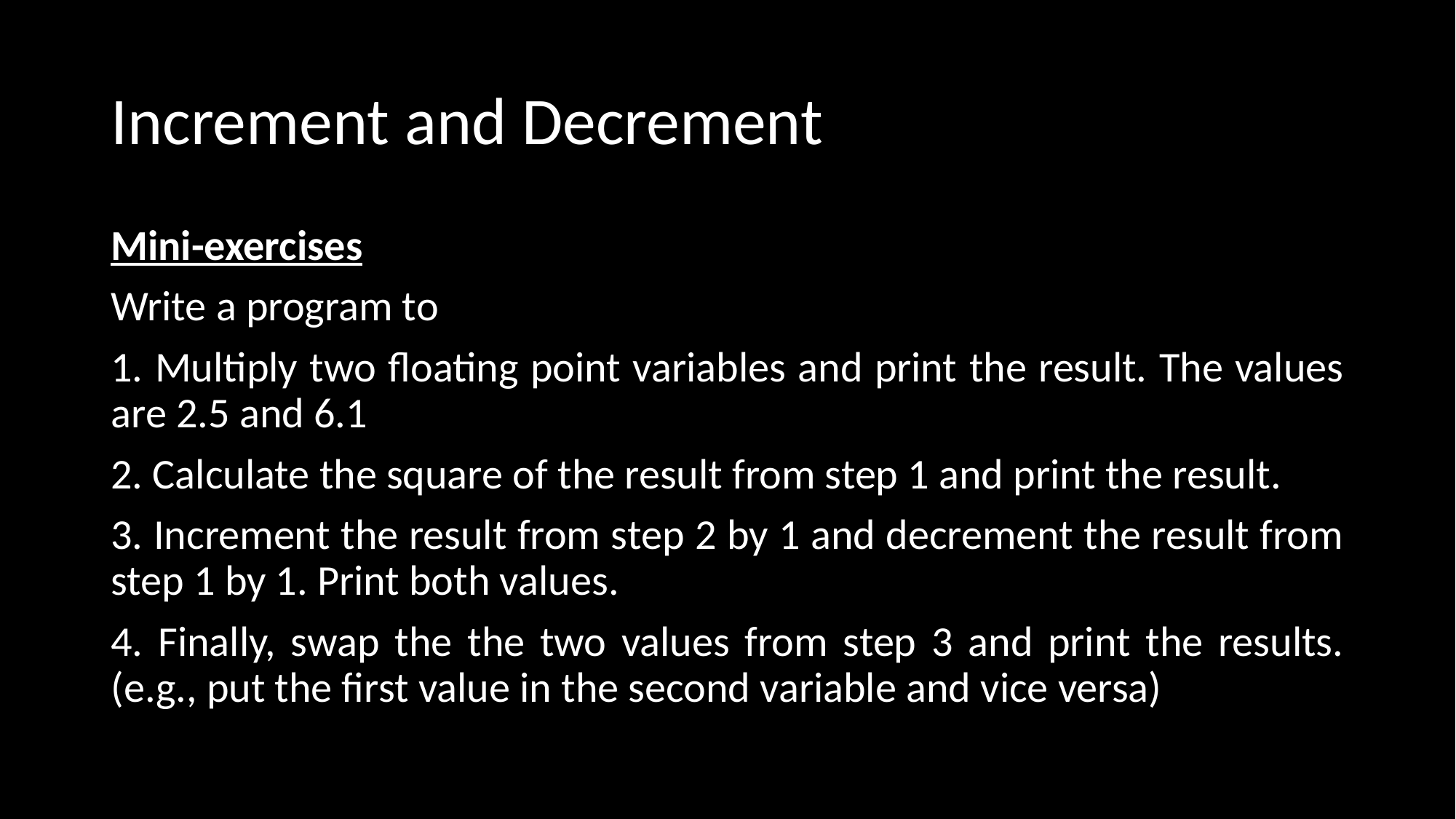

# Increment and Decrement
Mini-exercises
Write a program to
1. Multiply two floating point variables and print the result. The values are 2.5 and 6.1
2. Calculate the square of the result from step 1 and print the result.
3. Increment the result from step 2 by 1 and decrement the result from step 1 by 1. Print both values.
4. Finally, swap the the two values from step 3 and print the results. (e.g., put the first value in the second variable and vice versa)